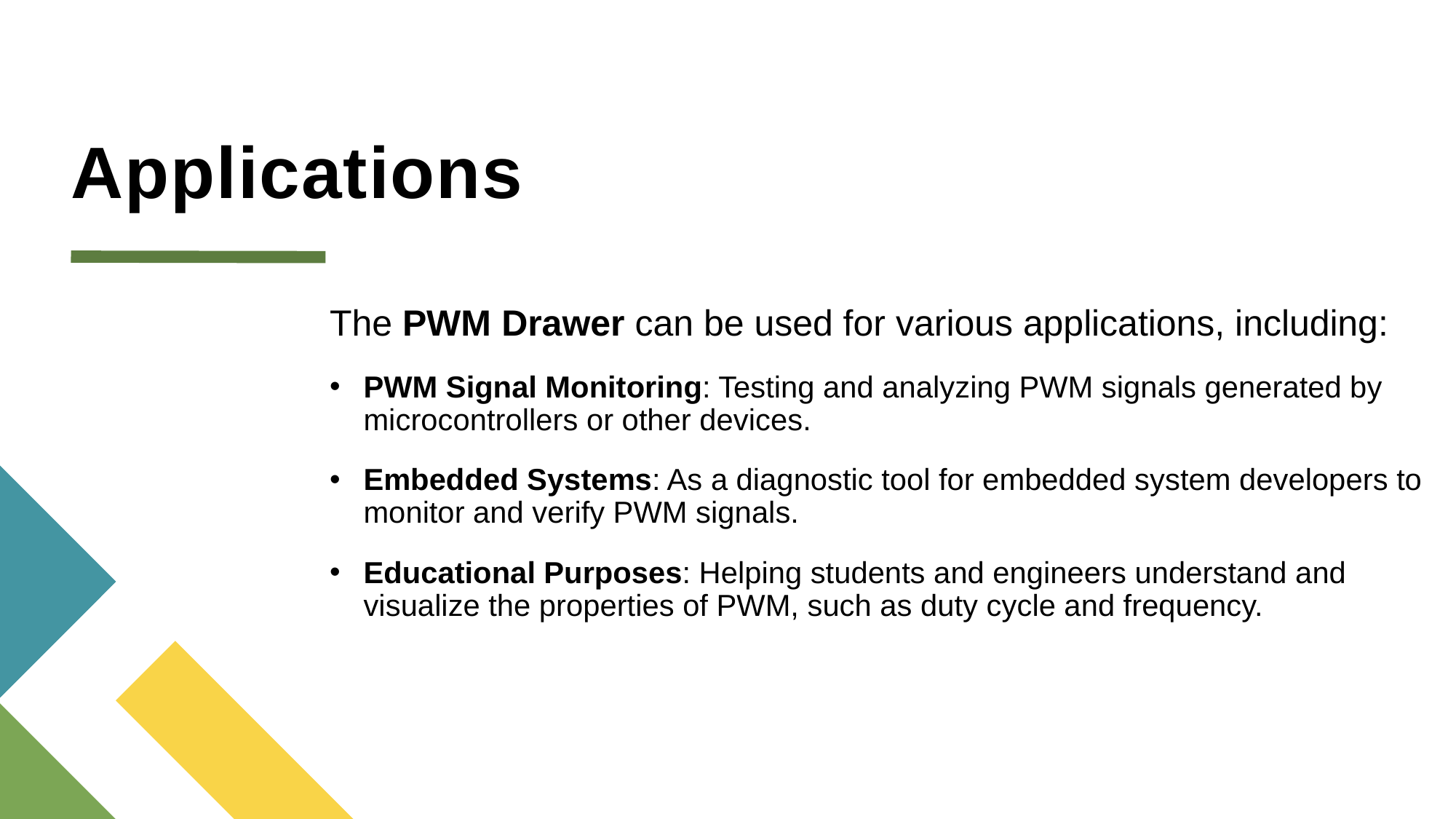

# Applications
The PWM Drawer can be used for various applications, including:
PWM Signal Monitoring: Testing and analyzing PWM signals generated by microcontrollers or other devices.
Embedded Systems: As a diagnostic tool for embedded system developers to monitor and verify PWM signals.
Educational Purposes: Helping students and engineers understand and visualize the properties of PWM, such as duty cycle and frequency.